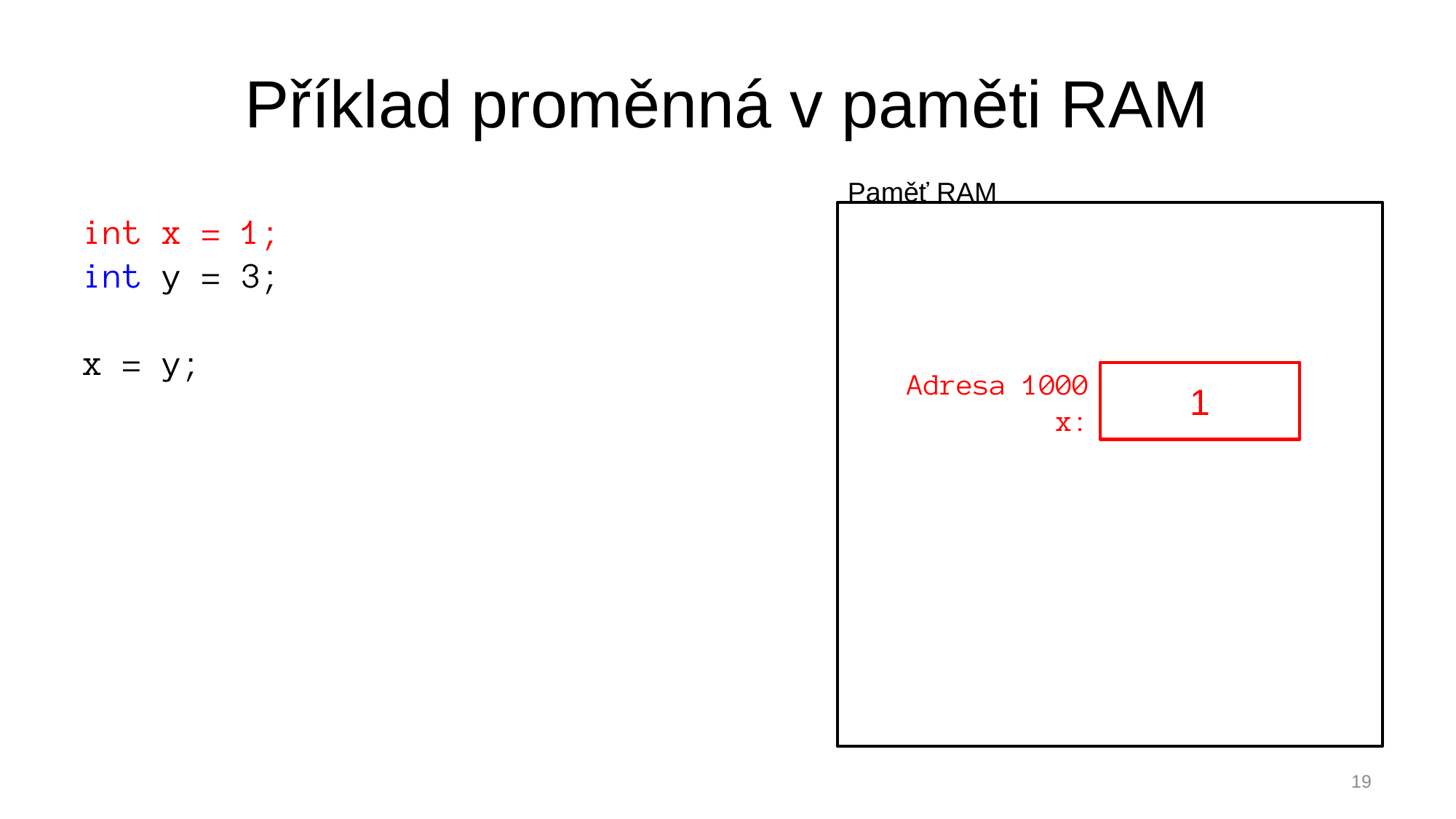

# Příklad proměnná v paměti RAM
Paměť RAM
int x = 1;
int y = 3;

x = y;

Adresa 1000
x:
1
19